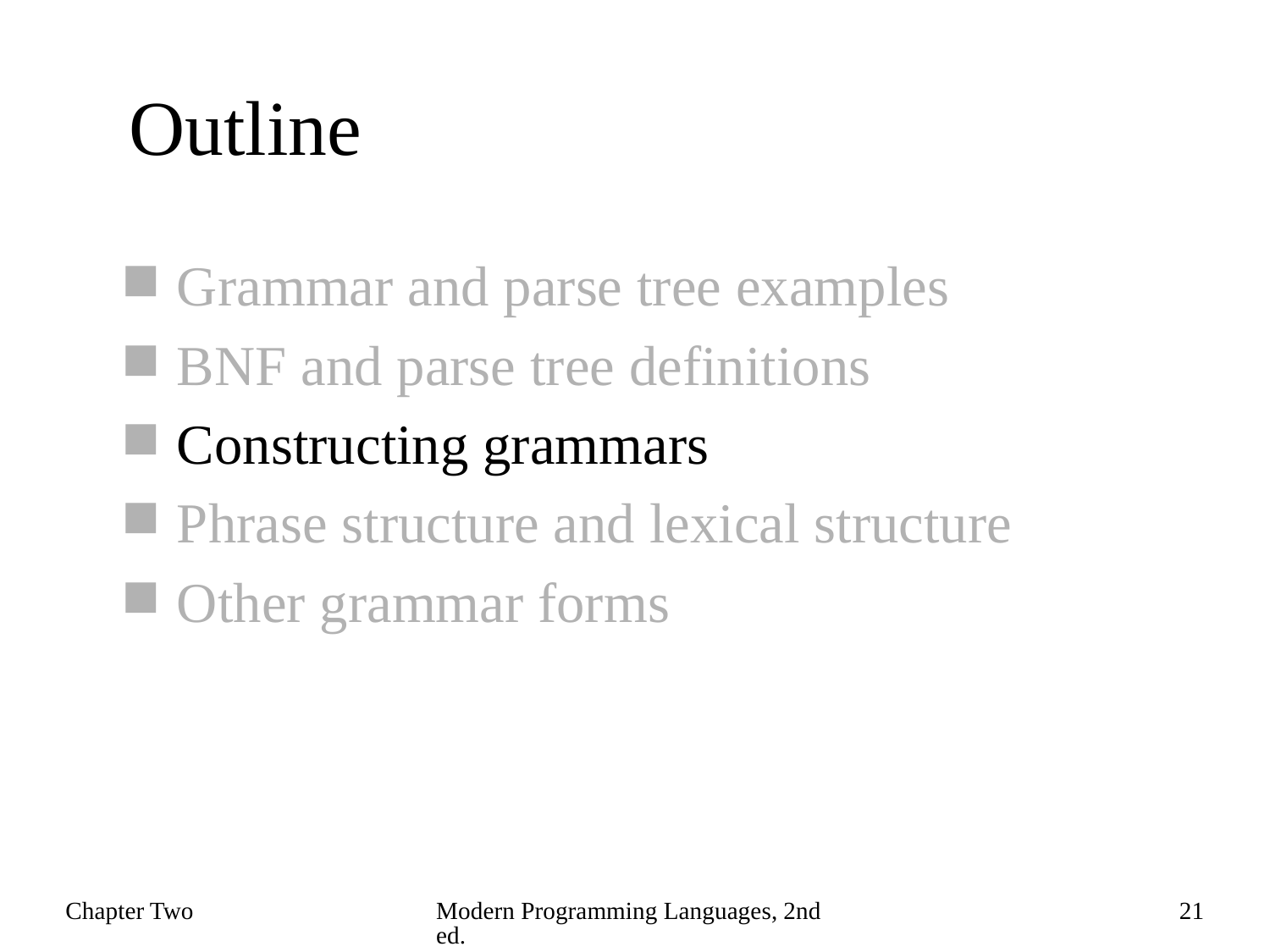

# Outline
Grammar and parse tree examples
BNF and parse tree definitions
Constructing grammars
Phrase structure and lexical structure
Other grammar forms
Chapter Two
Modern Programming Languages, 2nd ed.
21